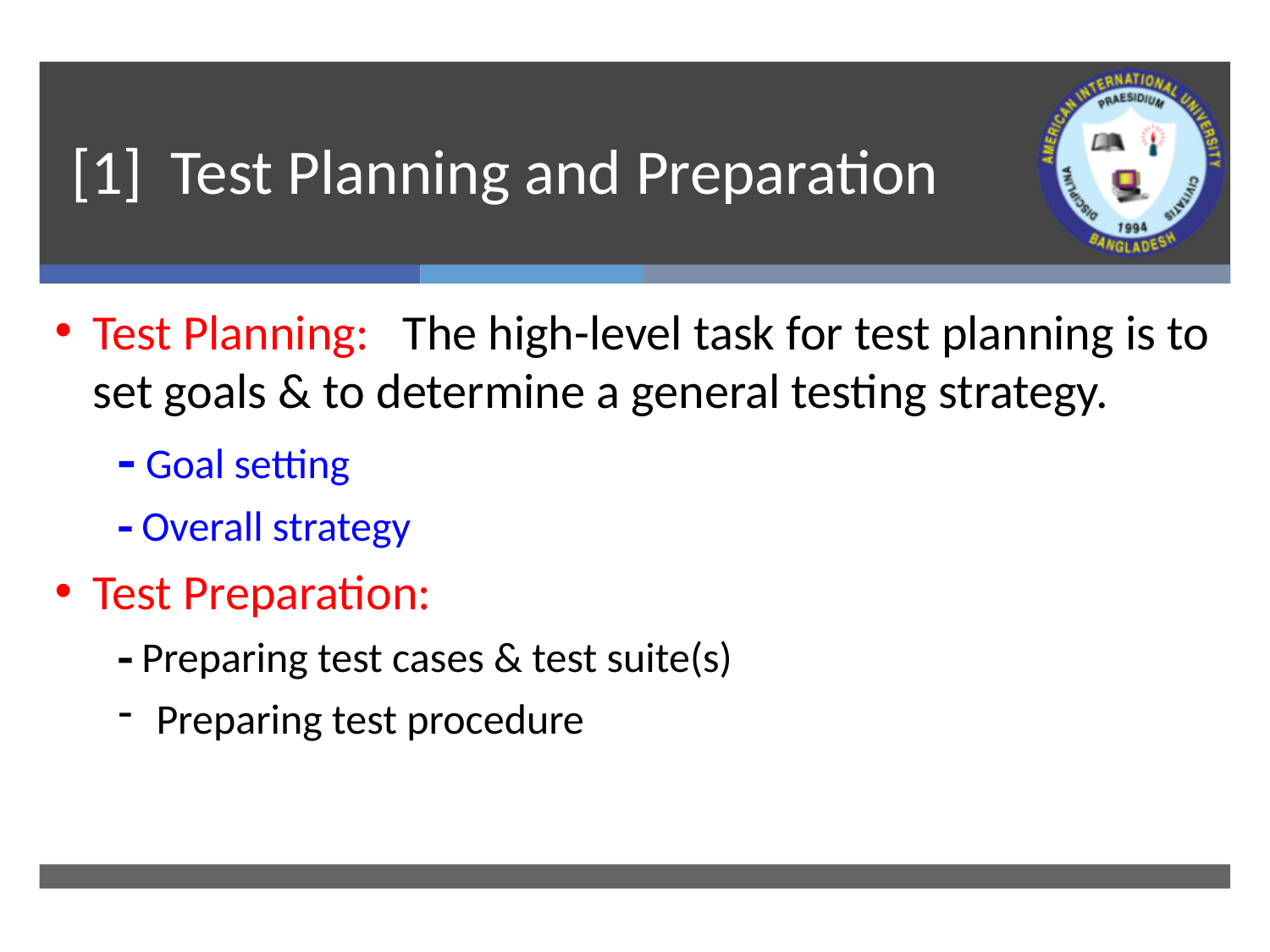

# [1]  Test Planning and Preparation
Test Planning:   The high-level task for test planning is to set goals & to determine a general testing strategy.
− Goal setting
− Overall strategy
Test Preparation:
− Preparing test cases & test suite(s)
Preparing test procedure